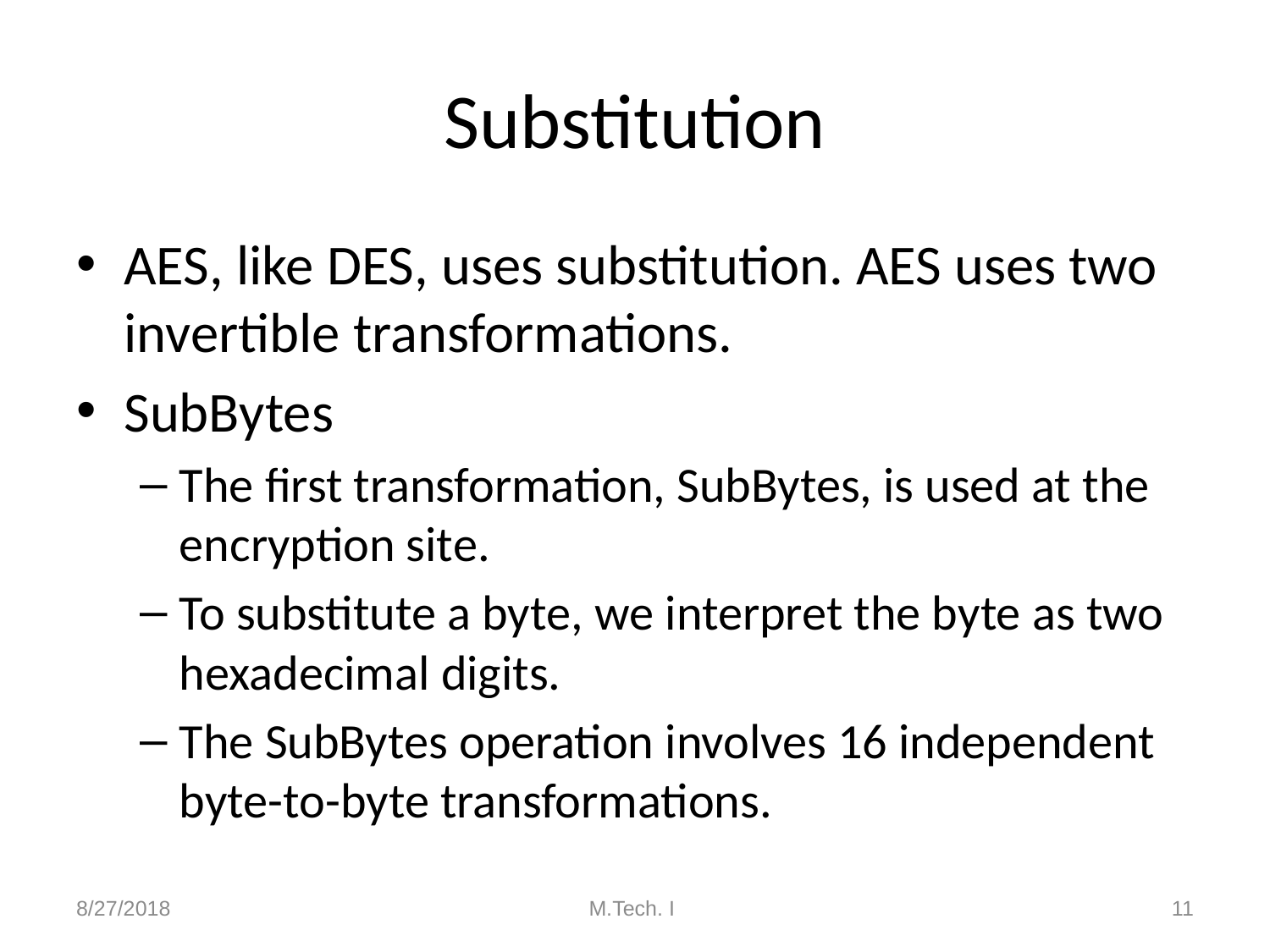

# Substitution
AES, like DES, uses substitution. AES uses two invertible transformations.
SubBytes
The first transformation, SubBytes, is used at the encryption site.
To substitute a byte, we interpret the byte as two hexadecimal digits.
The SubBytes operation involves 16 independent byte-to-byte transformations.

8/27/2018
M.Tech. I
11